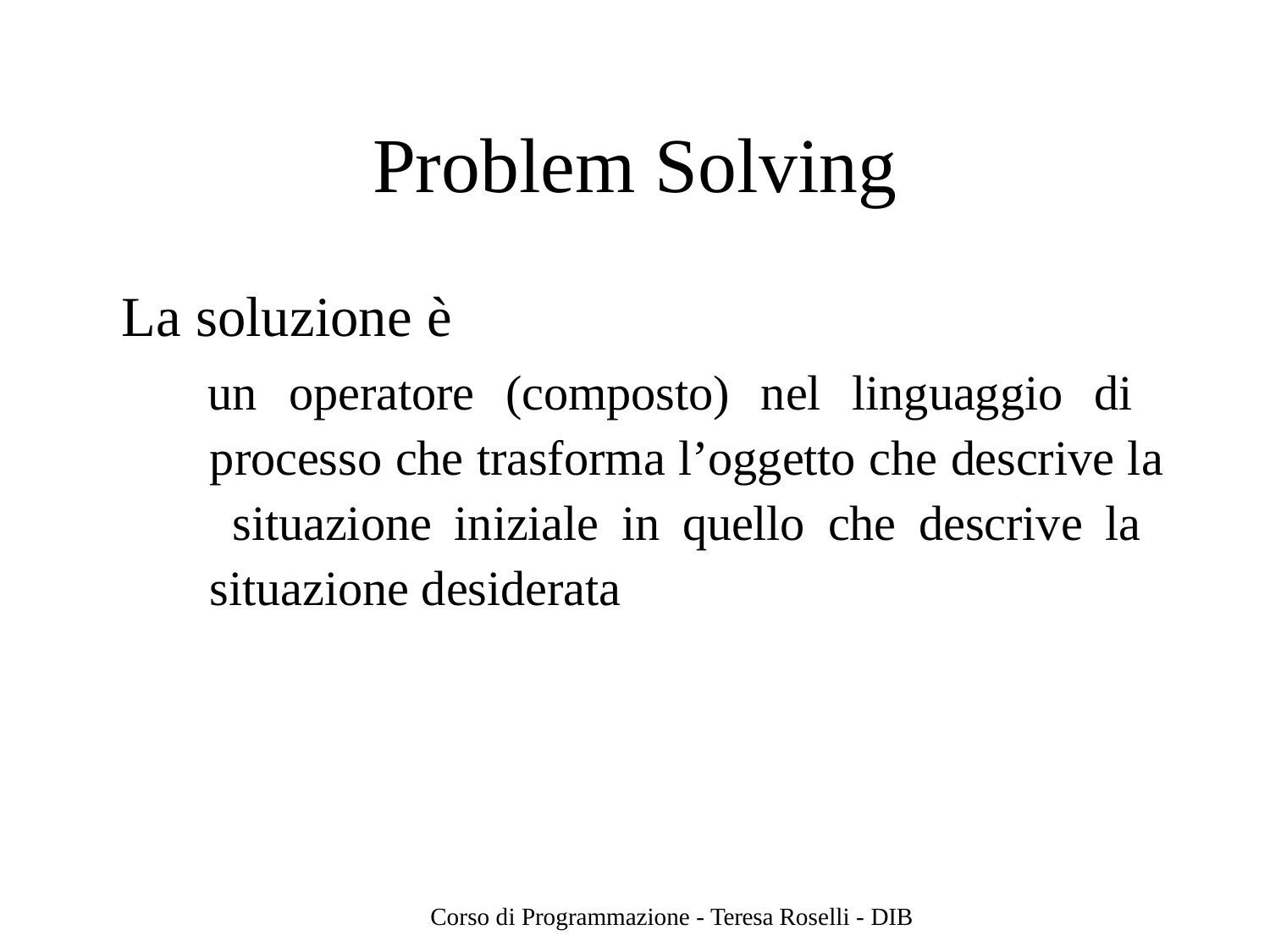

# Problem Solving
La soluzione è
un operatore (composto) nel linguaggio di  processo che trasforma l’oggetto che descrive la  situazione iniziale in quello che descrive la  situazione desiderata
Corso di Programmazione - Teresa Roselli - DIB